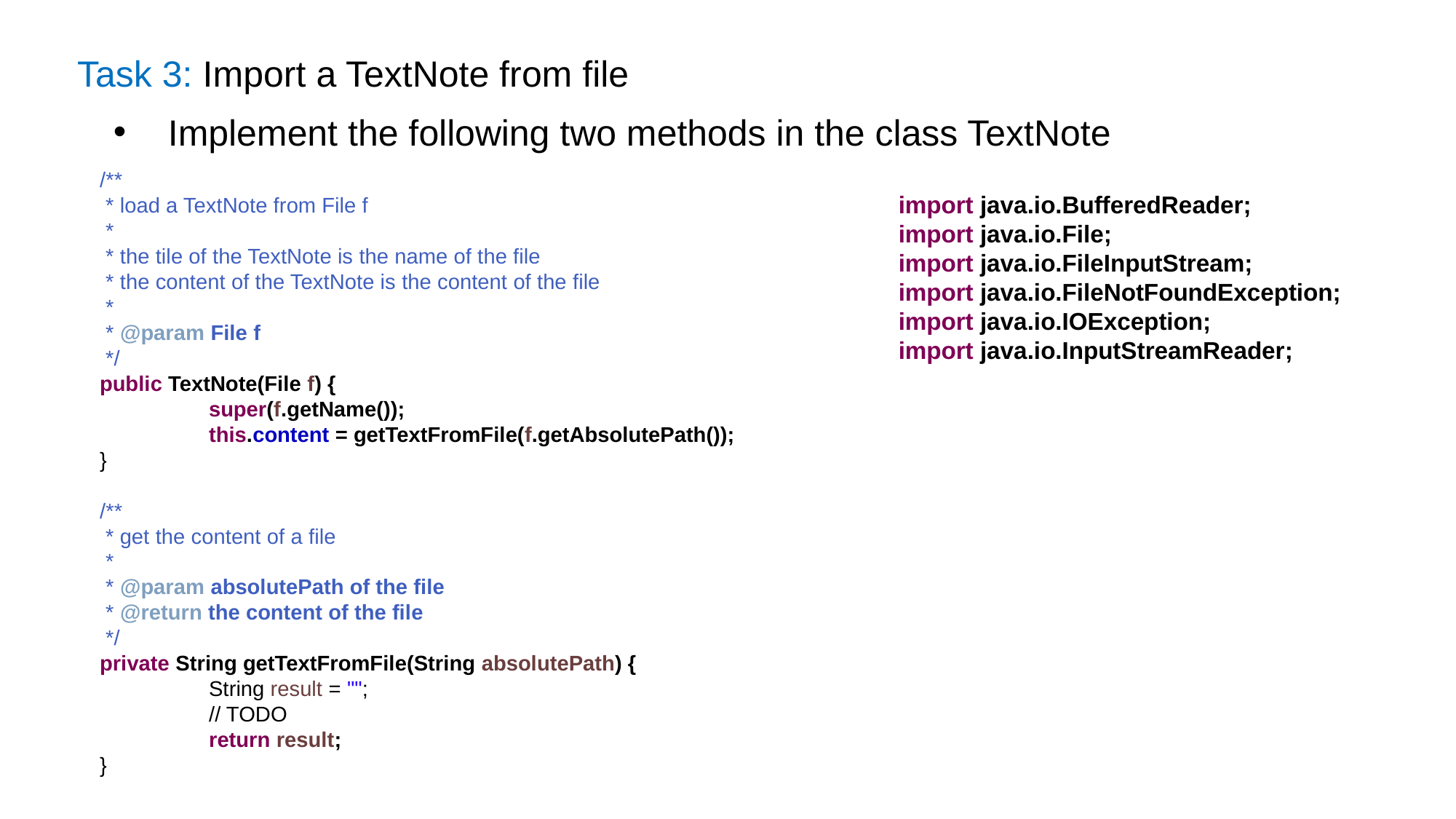

Task 3: Import a TextNote from file
Implement the following two methods in the class TextNote

	/**
	 * load a TextNote from File f
	 *
	 * the tile of the TextNote is the name of the file
	 * the content of the TextNote is the content of the file
	 *
	 * @param File f
	 */
	public TextNote(File f) {
		super(f.getName());
		this.content = getTextFromFile(f.getAbsolutePath());
	}

	/**
	 * get the content of a file
	 *
	 * @param absolutePath of the file
	 * @return the content of the file
	 */
	private String getTextFromFile(String absolutePath) {
		String result = "";
		// TODO
		return result;
	}
import java.io.BufferedReader;
import java.io.File;
import java.io.FileInputStream;
import java.io.FileNotFoundException;
import java.io.IOException;
import java.io.InputStreamReader;